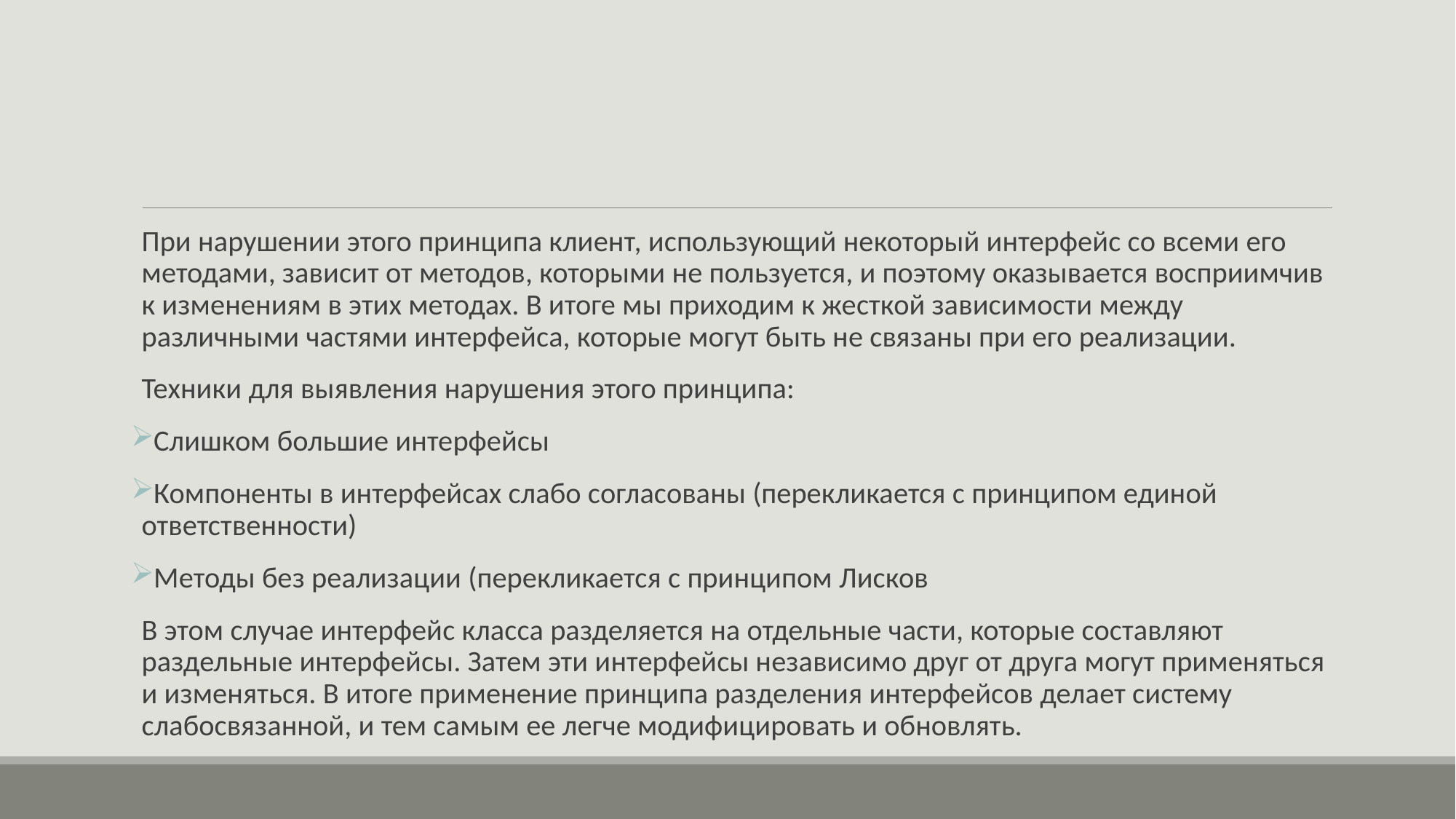

#
При нарушении этого принципа клиент, использующий некоторый интерфейс со всеми его методами, зависит от методов, которыми не пользуется, и поэтому оказывается восприимчив к изменениям в этих методах. В итоге мы приходим к жесткой зависимости между различными частями интерфейса, которые могут быть не связаны при его реализации.
Техники для выявления нарушения этого принципа:
Слишком большие интерфейсы
Компоненты в интерфейсах слабо согласованы (перекликается с принципом единой ответственности)
Методы без реализации (перекликается с принципом Лисков
В этом случае интерфейс класса разделяется на отдельные части, которые составляют раздельные интерфейсы. Затем эти интерфейсы независимо друг от друга могут применяться и изменяться. В итоге применение принципа разделения интерфейсов делает систему слабосвязанной, и тем самым ее легче модифицировать и обновлять.